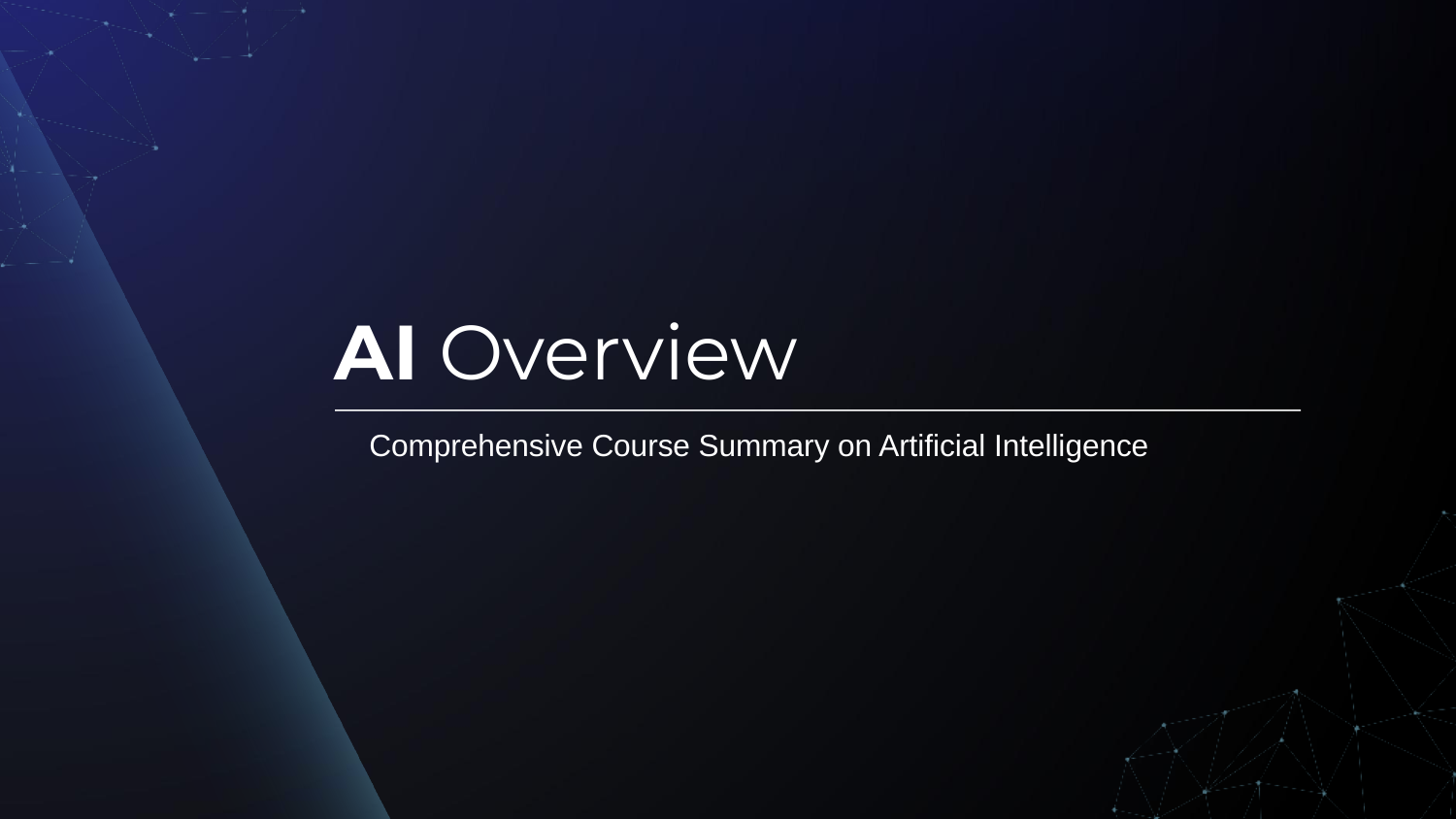

# AI Overview
Comprehensive Course Summary on Artificial Intelligence